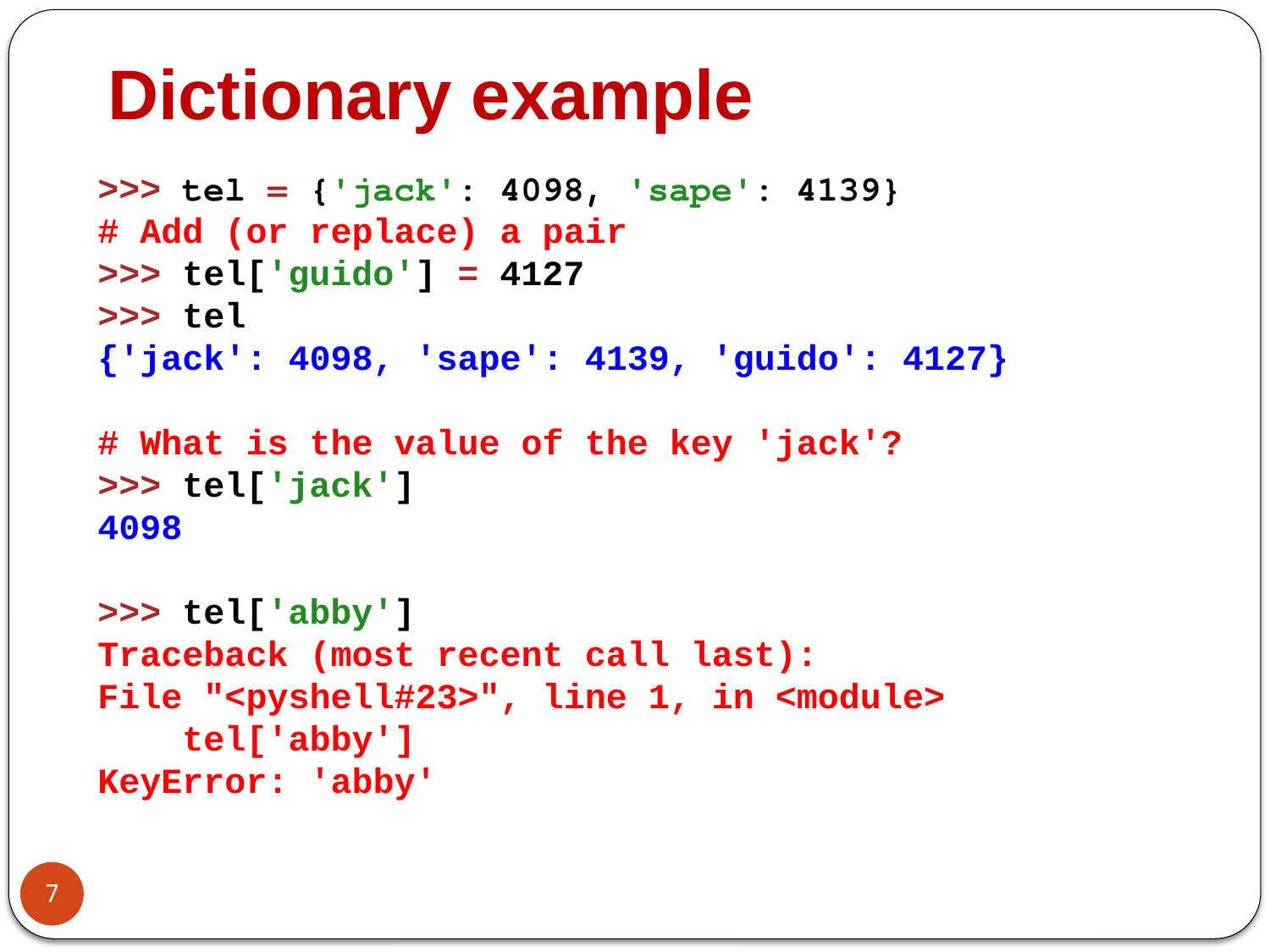

# Dictionary example
>>> tel = {'jack': 4098, 'sape': 4139}
# Add (or replace) a pair
>>> tel['guido'] = 4127
>>> tel
{'jack': 4098, 'sape': 4139, 'guido': 4127}

# What is the value of the key 'jack'?
>>> tel['jack']
4098
>>> tel['abby']
Traceback (most recent call last):
File "<pyshell#23>", line 1, in <module>
    tel['abby']
KeyError: 'abby'
7